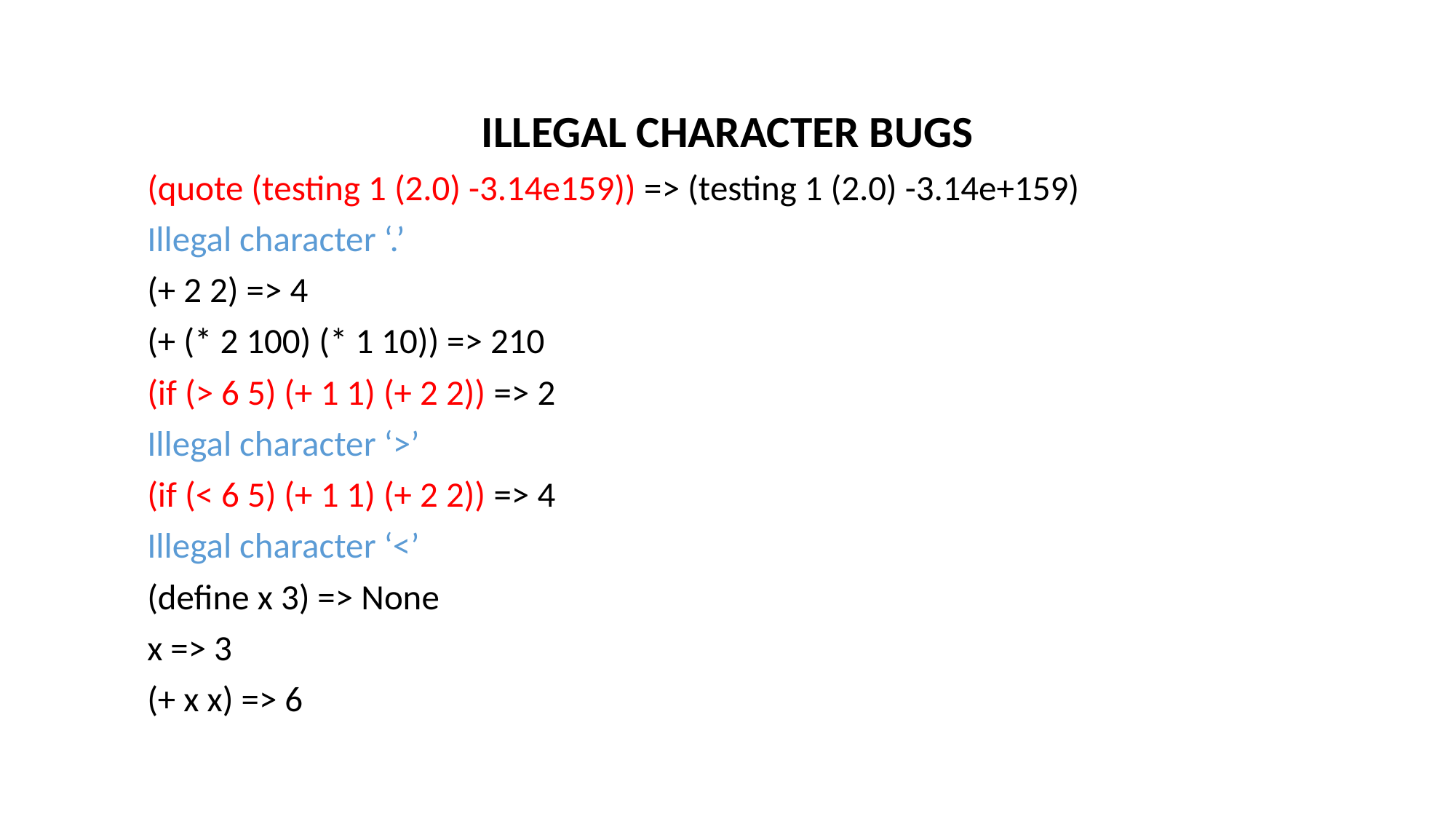

ILLEGAL CHARACTER ERRORS
ILLEGAL CHARACTER BUGS
(quote (testing 1 (2.0) -3.14e159)) => (testing 1 (2.0) -3.14e+159)
Illegal character ‘.’
(+ 2 2) => 4
(+ (* 2 100) (* 1 10)) => 210
(if (> 6 5) (+ 1 1) (+ 2 2)) => 2
Illegal character ‘>’
(if (< 6 5) (+ 1 1) (+ 2 2)) => 4
Illegal character ‘<’
(define x 3) => None
x => 3
(+ x x) => 6